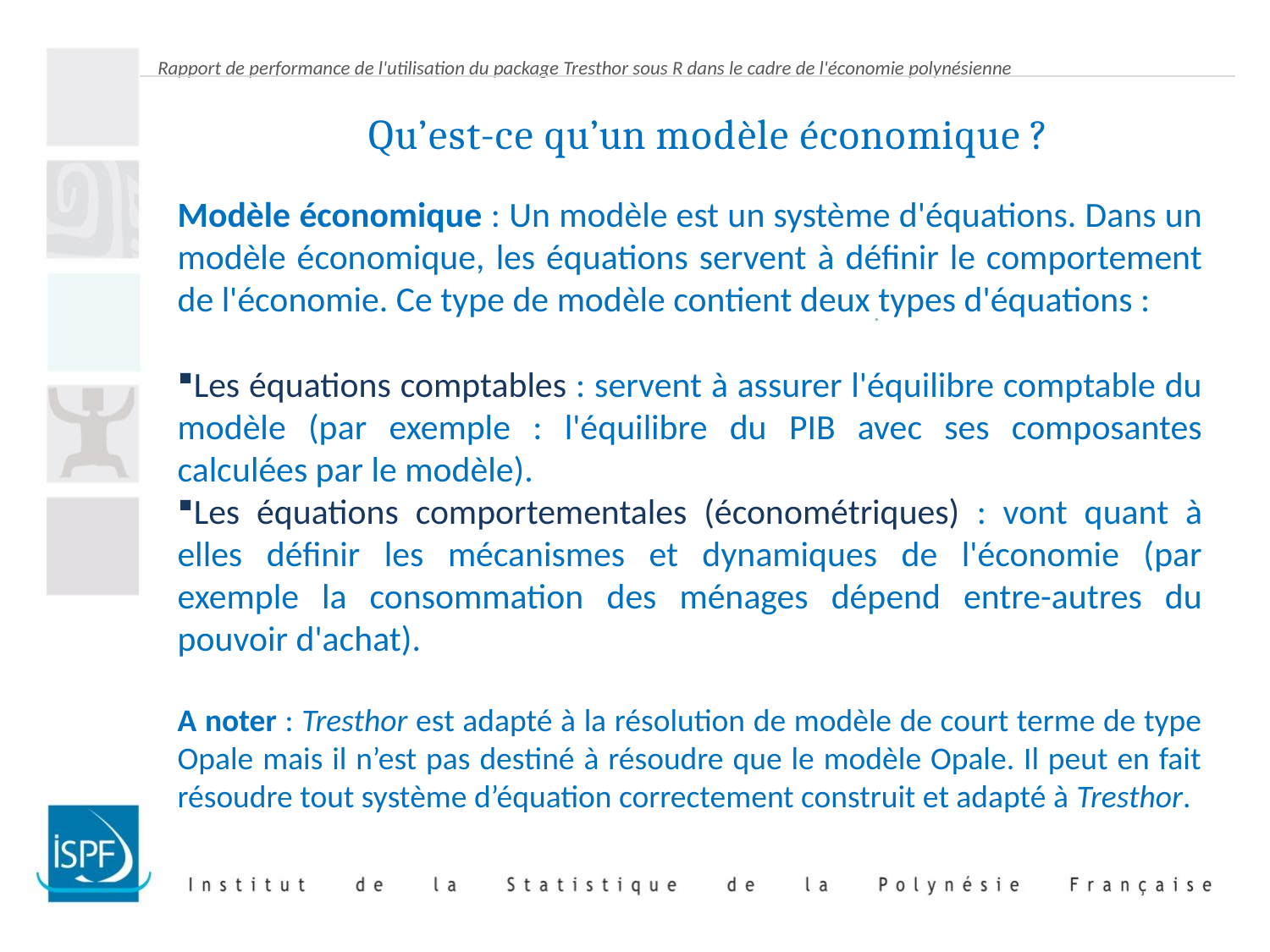

# Rapport de performance de l'utilisation du package Tresthor sous R dans le cadre de l'économie polynésienne
Qu’est-ce qu’un modèle économique ?
Modèle économique : Un modèle est un système d'équations. Dans un modèle économique, les équations servent à définir le comportement de l'économie. Ce type de modèle contient deux types d'équations :

Les équations comptables : servent à assurer l'équilibre comptable du modèle (par exemple : l'équilibre du PIB avec ses composantes calculées par le modèle).
Les équations comportementales (économétriques) : vont quant à elles définir les mécanismes et dynamiques de l'économie (par exemple la consommation des ménages dépend entre-autres du pouvoir d'achat).

A noter : Tresthor est adapté à la résolution de modèle de court terme de type Opale mais il n’est pas destiné à résoudre que le modèle Opale. Il peut en fait résoudre tout système d’équation correctement construit et adapté à Tresthor.